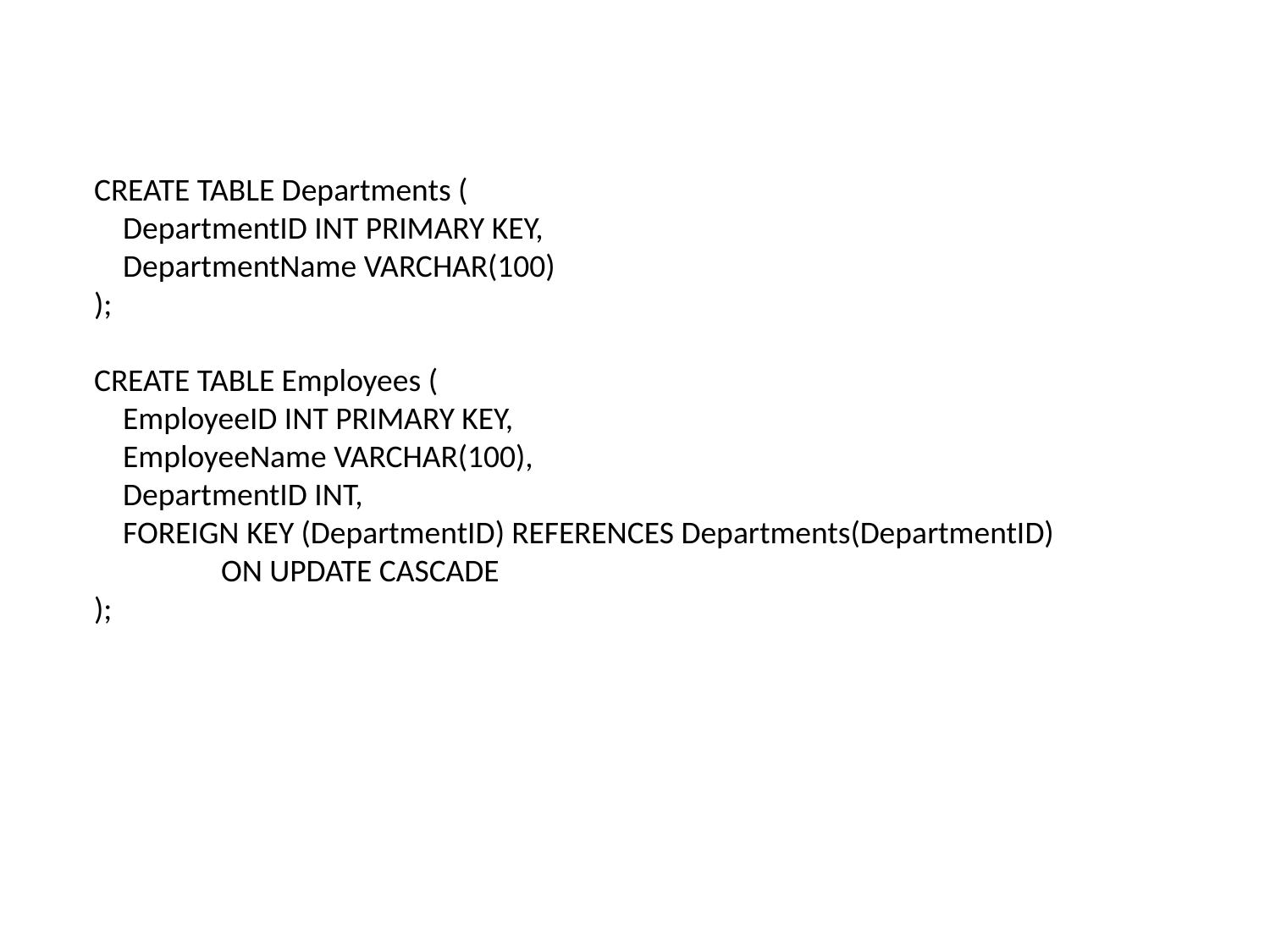

CREATE TABLE Departments (
    DepartmentID INT PRIMARY KEY,
    DepartmentName VARCHAR(100)
);

CREATE TABLE Employees (
    EmployeeID INT PRIMARY KEY,
    EmployeeName VARCHAR(100),
    DepartmentID INT,
    FOREIGN KEY (DepartmentID) REFERENCES Departments(DepartmentID)
	ON UPDATE CASCADE
);